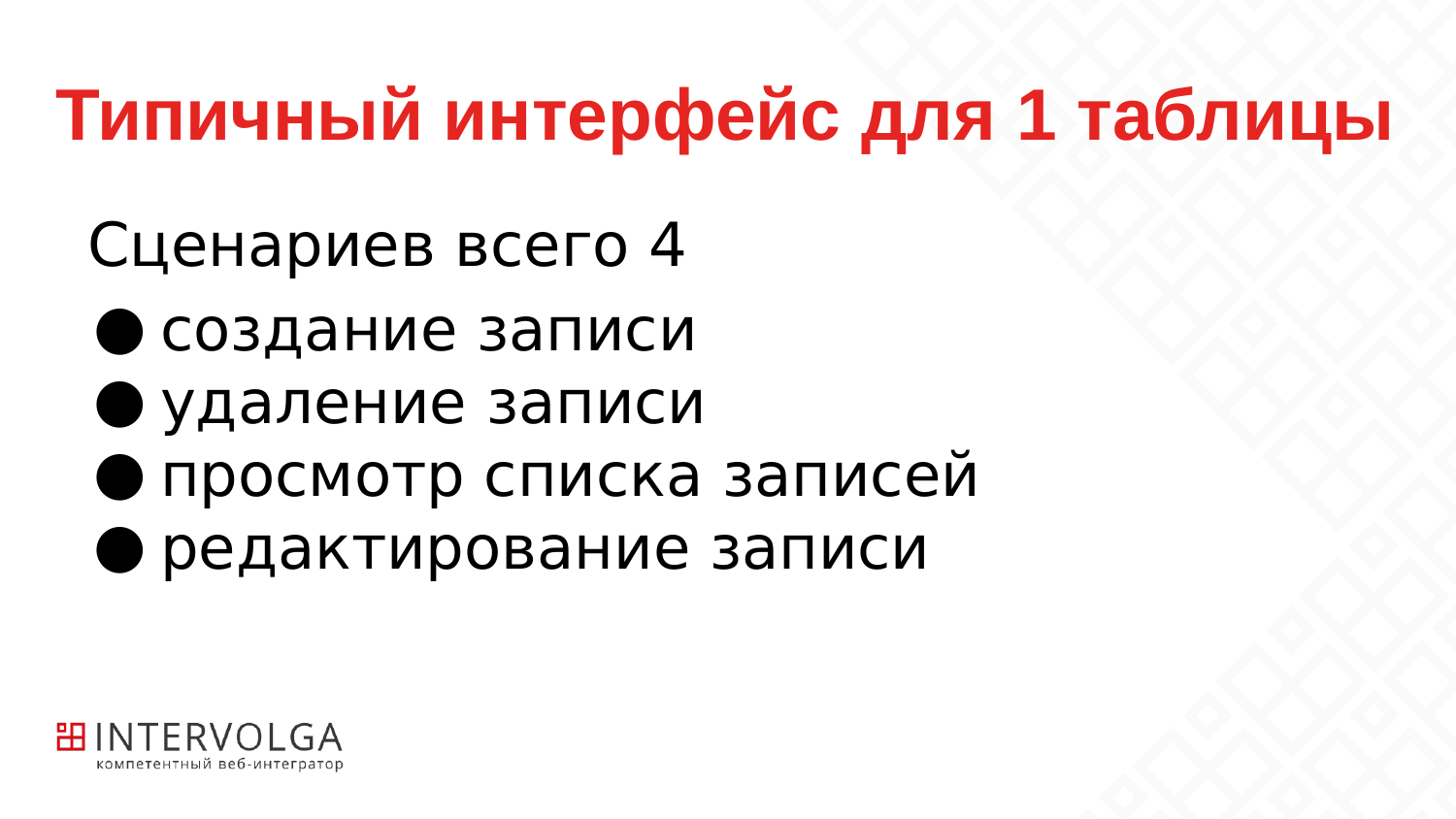

# Типичный интерфейс для 1 таблицы
Сценариев всего 4
создание записи
удаление записи
просмотр списка записей
редактирование записи